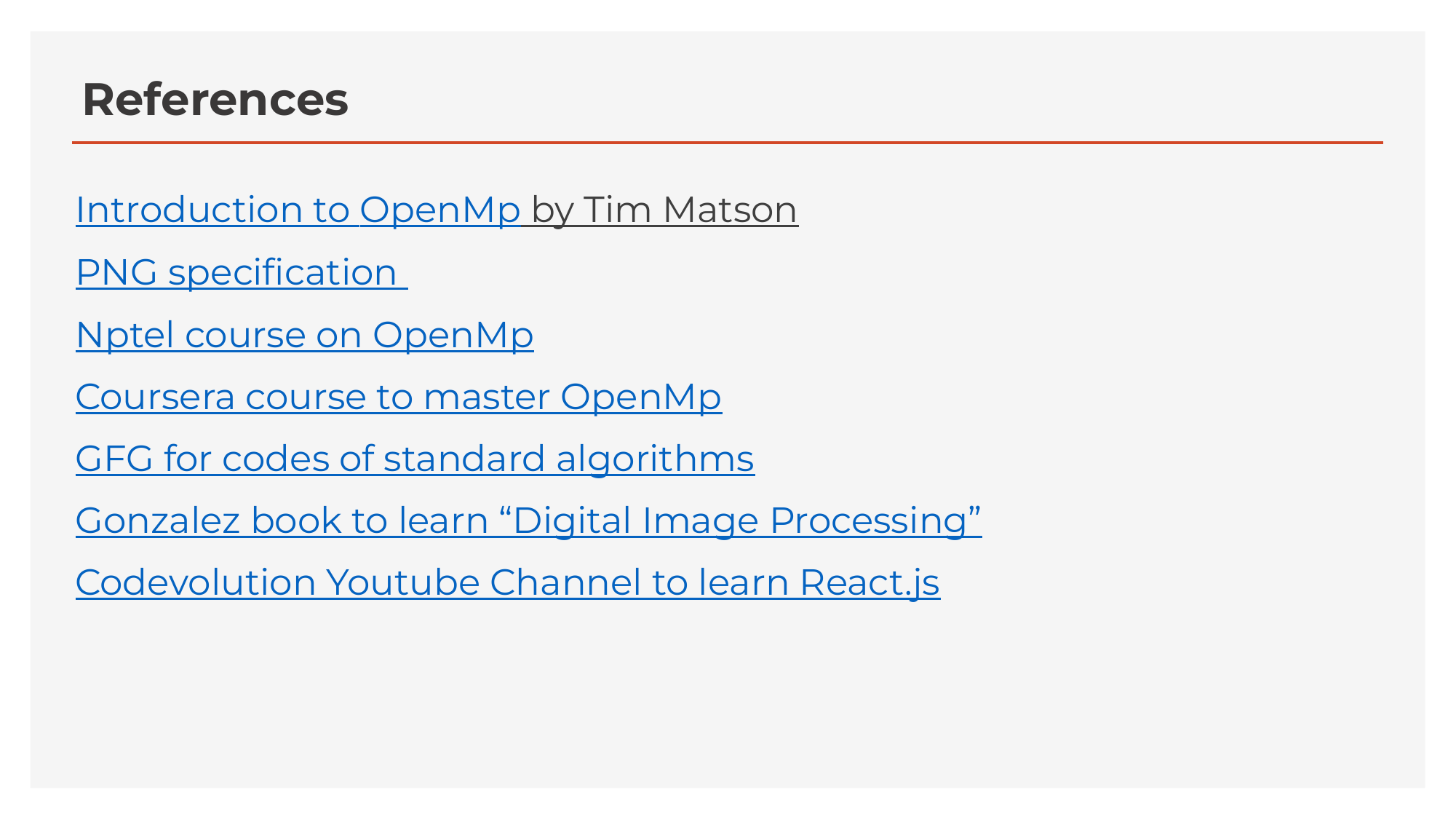

# References
Introduction to OpenMp by Tim Matson
PNG specification
Nptel course on OpenMp
Coursera course to master OpenMp
GFG for codes of standard algorithms
Gonzalez book to learn “Digital Image Processing”
Codevolution Youtube Channel to learn React.js